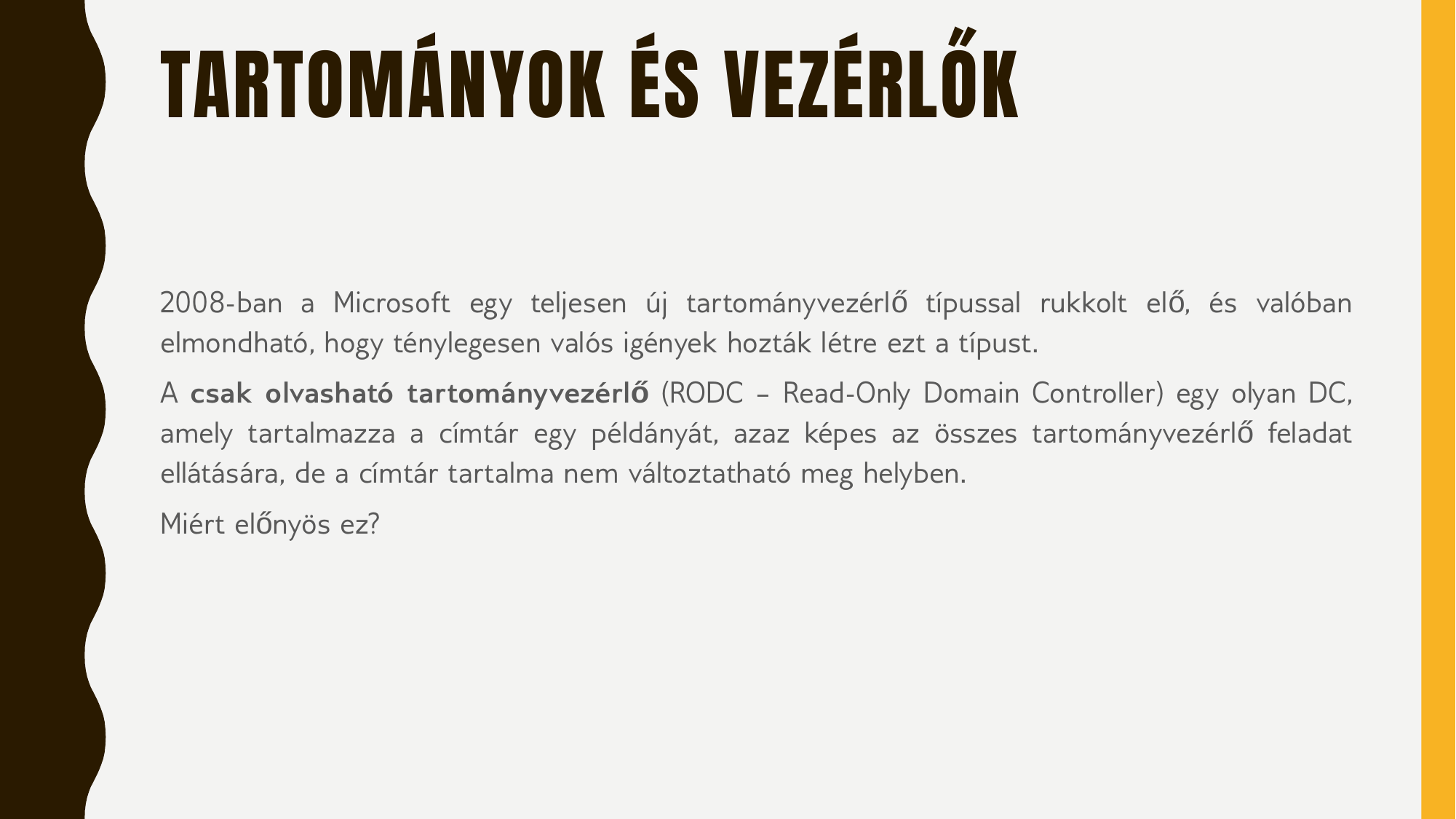

# Tartományok és vezérlők
2008-ban a Microsoft egy teljesen új tartományvezérlő típussal rukkolt elő, és valóban elmondható, hogy ténylegesen valós igények hozták létre ezt a típust.
A csak olvasható tartományvezérlő (RODC – Read-Only Domain Controller) egy olyan DC, amely tartalmazza a címtár egy példányát, azaz képes az összes tartományvezérlő feladat ellátására, de a címtár tartalma nem változtatható meg helyben.
Miért előnyös ez?